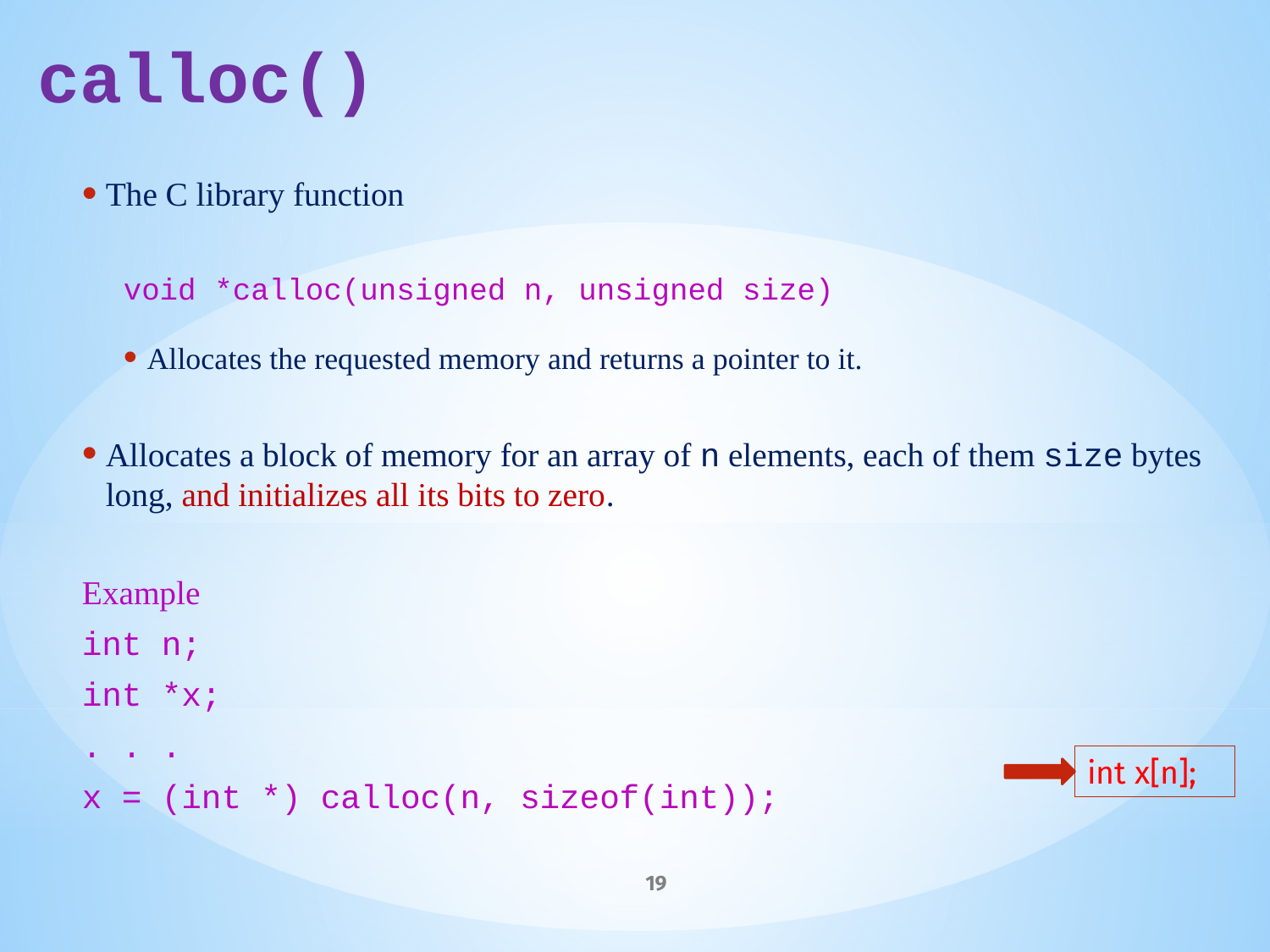

# calloc()
The C library function

void *calloc(unsigned n, unsigned size)

Allocates the requested memory and returns a pointer to it.

Allocates a block of memory for an array of n elements, each of them size bytes long, and initializes all its bits to zero.

Example
	int n;
	int *x;
	. . .
	x = (int *) calloc(n, sizeof(int));

int x[n];

19